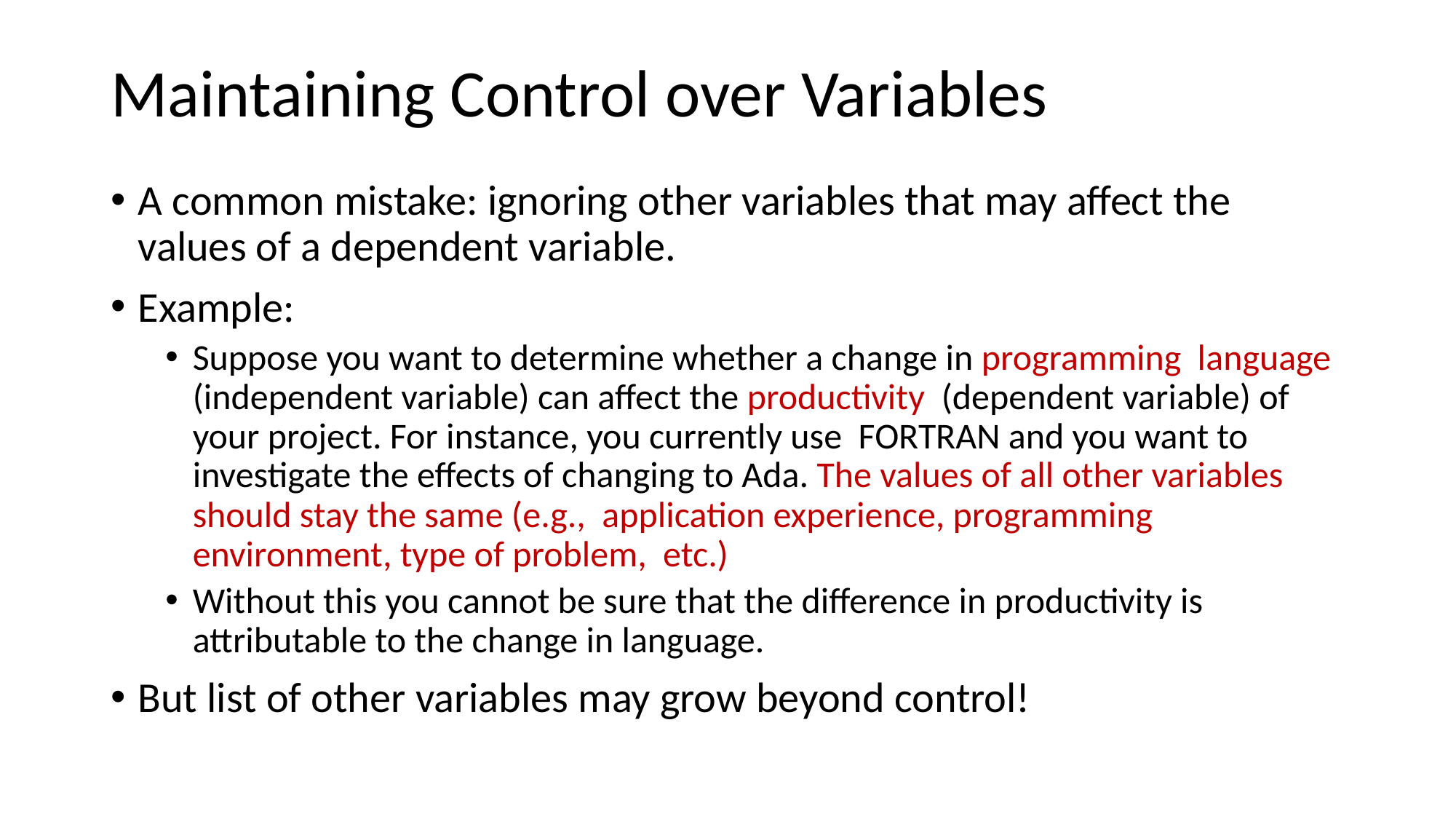

# Maintaining Control over Variables
A common mistake: ignoring other variables that may affect the values of a dependent variable.
Example:
Suppose you want to determine whether a change in programming  language (independent variable) can affect the productivity  (dependent variable) of your project. For instance, you currently use  FORTRAN and you want to investigate the effects of changing to Ada. The values of all other variables should stay the same (e.g.,  application experience, programming environment, type of problem,  etc.)
Without this you cannot be sure that the difference in productivity is  attributable to the change in language.
But list of other variables may grow beyond control!